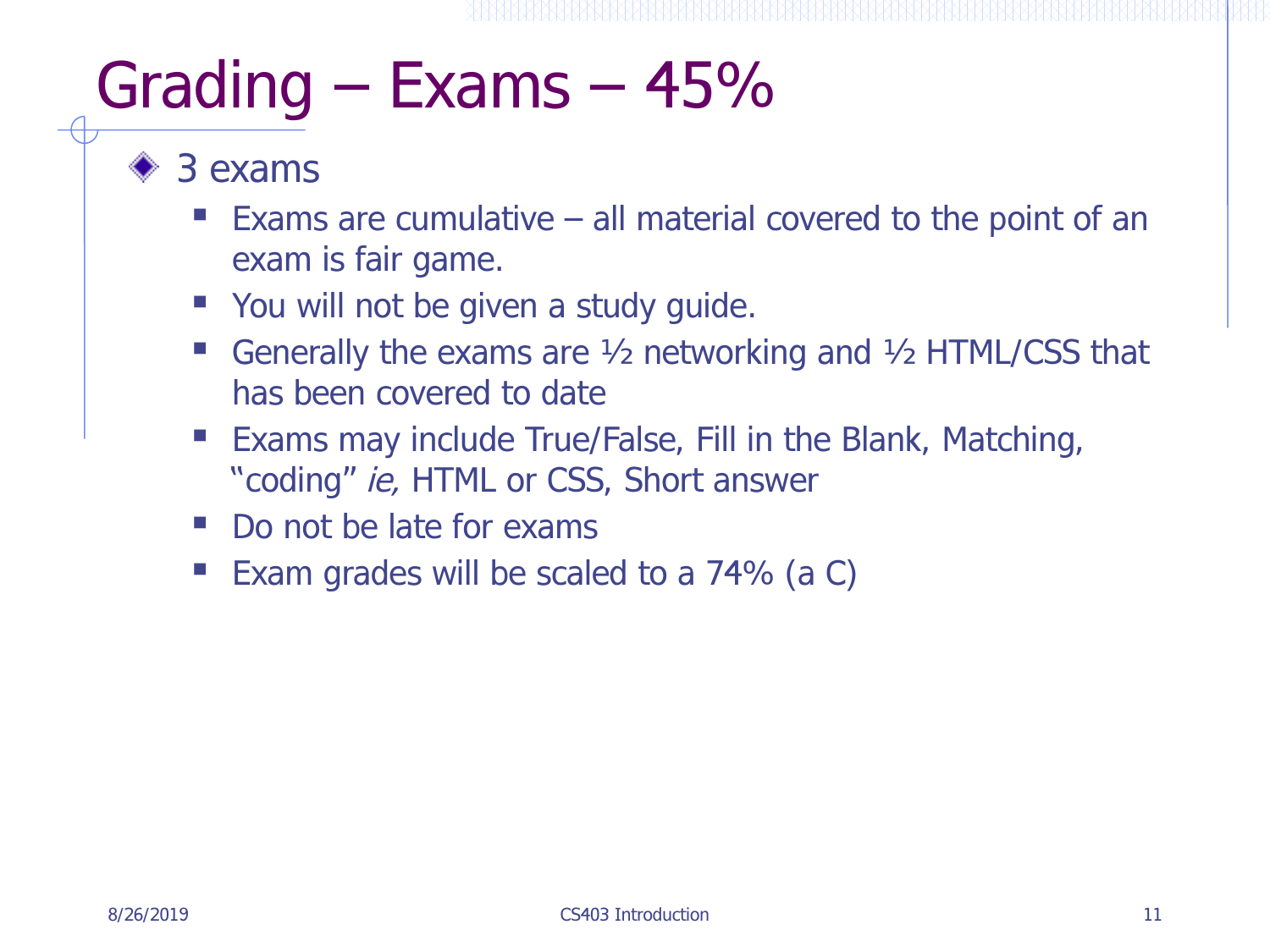

# Grading – Exams – 45%
3 exams
Exams are cumulative – all material covered to the point of an exam is fair game.
You will not be given a study guide.
Generally the exams are ½ networking and ½ HTML/CSS that has been covered to date
Exams may include True/False, Fill in the Blank, Matching, “coding” ie, HTML or CSS, Short answer
Do not be late for exams
Exam grades will be scaled to a 74% (a C)
8/26/2019
CS403 Introduction
11